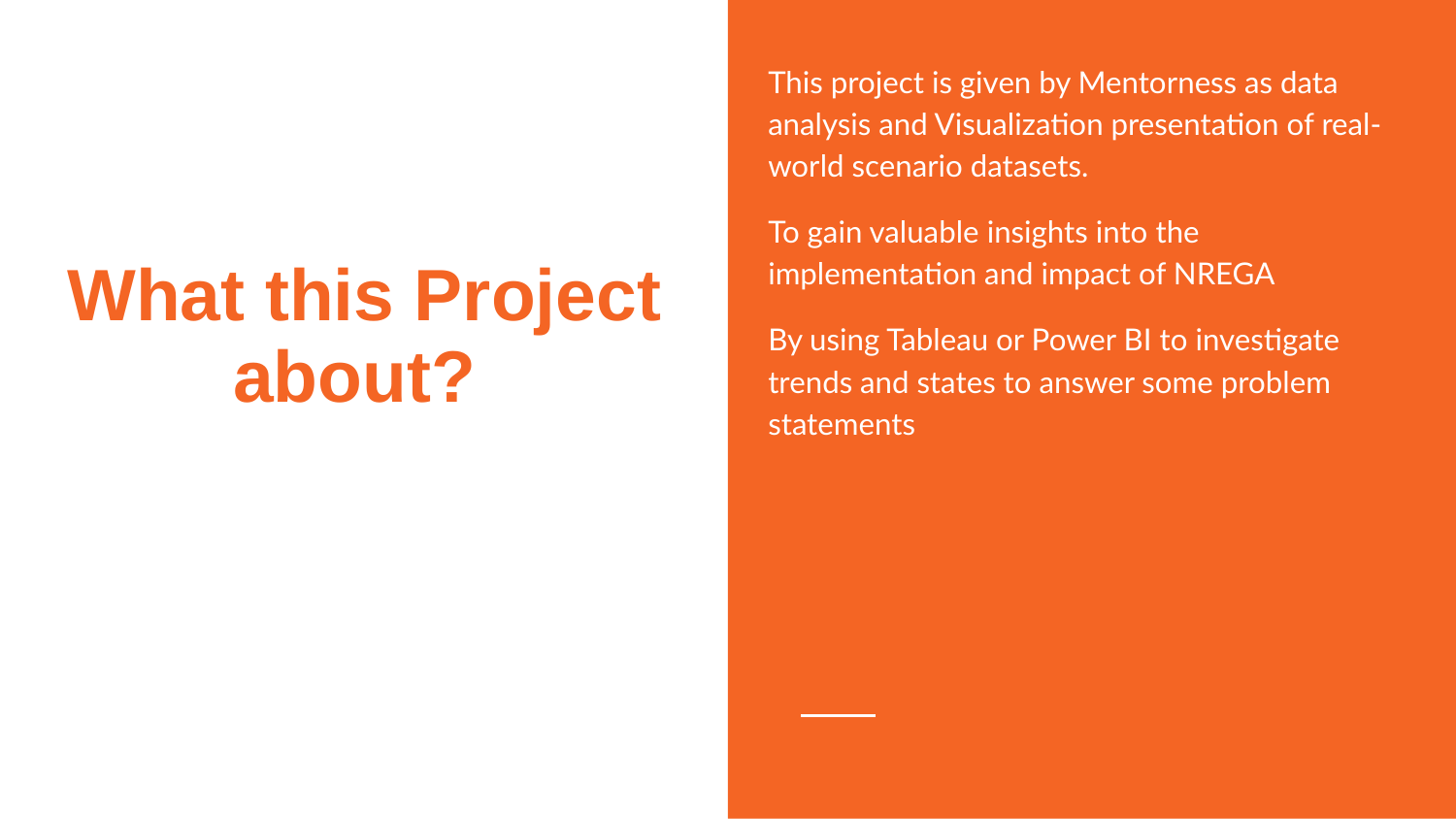

This project is given by Mentorness as data analysis and Visualization presentation of real-world scenario datasets.
To gain valuable insights into the implementation and impact of NREGA
By using Tableau or Power BI to investigate trends and states to answer some problem statements

# What this Project about?